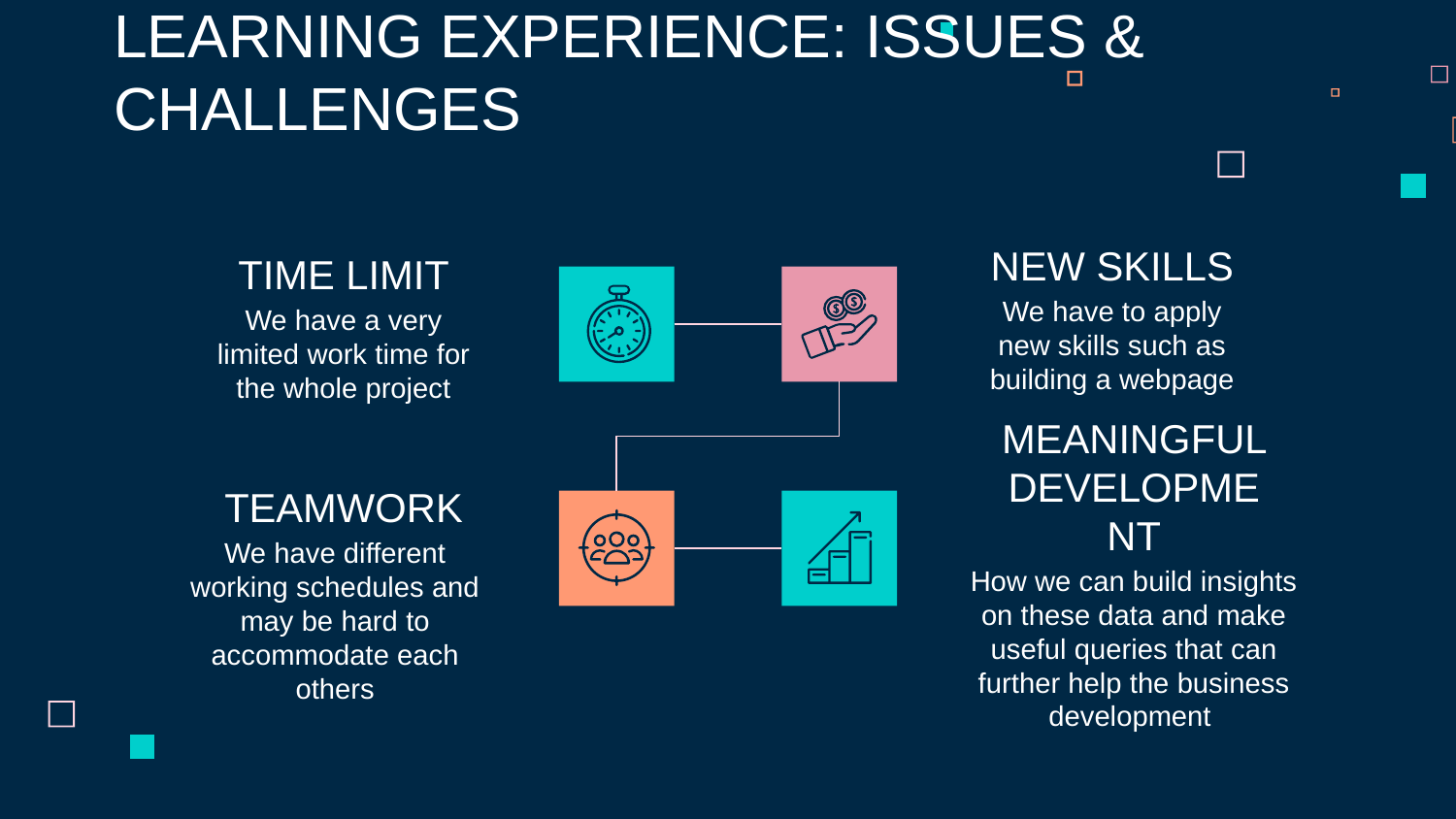

LEARNING EXPERIENCE: ISSUES & CHALLENGES
NEW SKILLS
# TIME LIMIT

We have to apply new skills such as building a webpage

We have a very limited work time for the whole project

TEAMWORK
MEANINGFUL DEVELOPMENT

We have different working schedules and may be hard to accommodate each others
How we can build insights on these data and make useful queries that can further help the business development